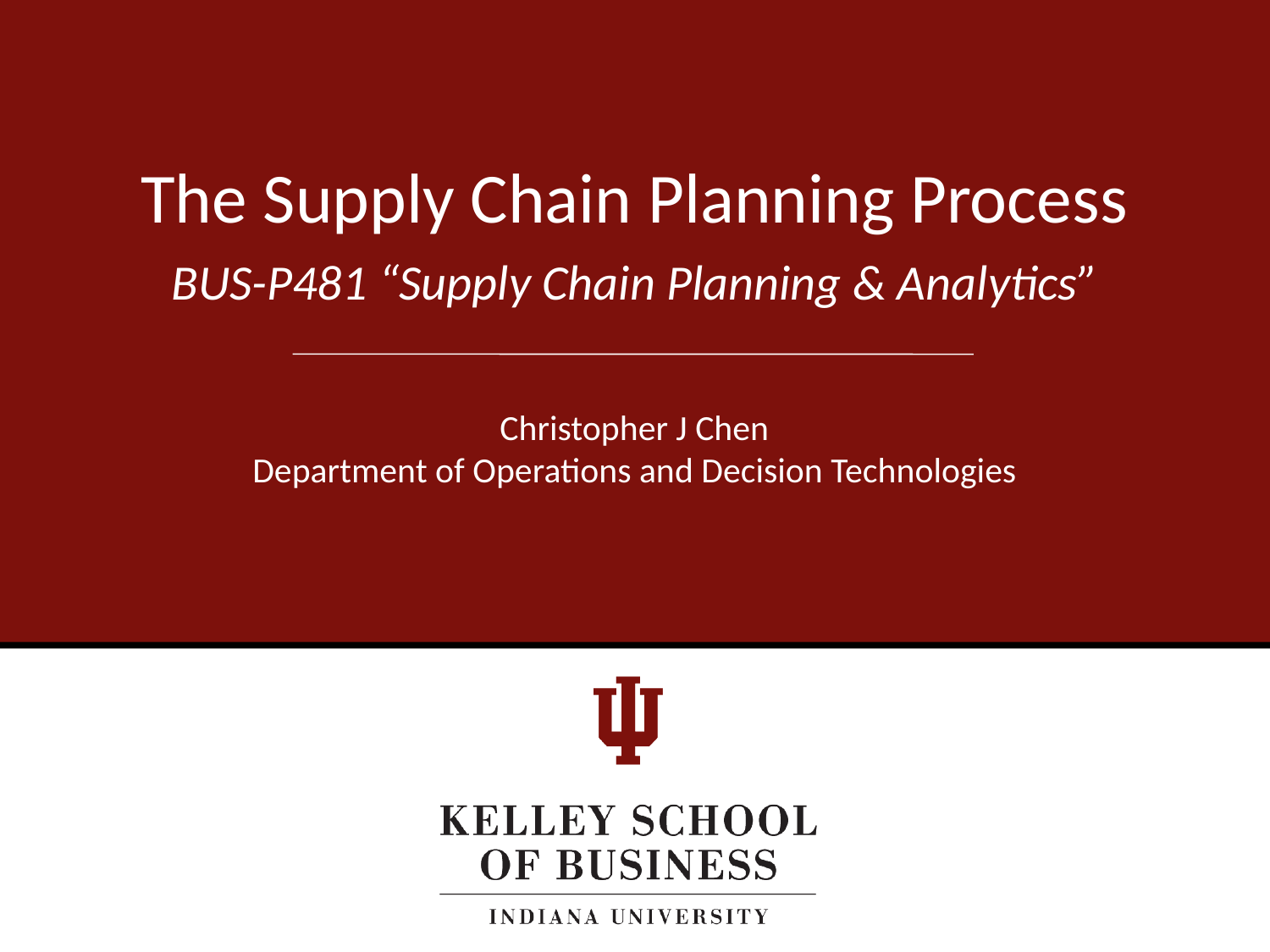

# The Supply Chain Planning Process
BUS-P481 “Supply Chain Planning & Analytics”
Christopher J Chen
Department of Operations and Decision Technologies